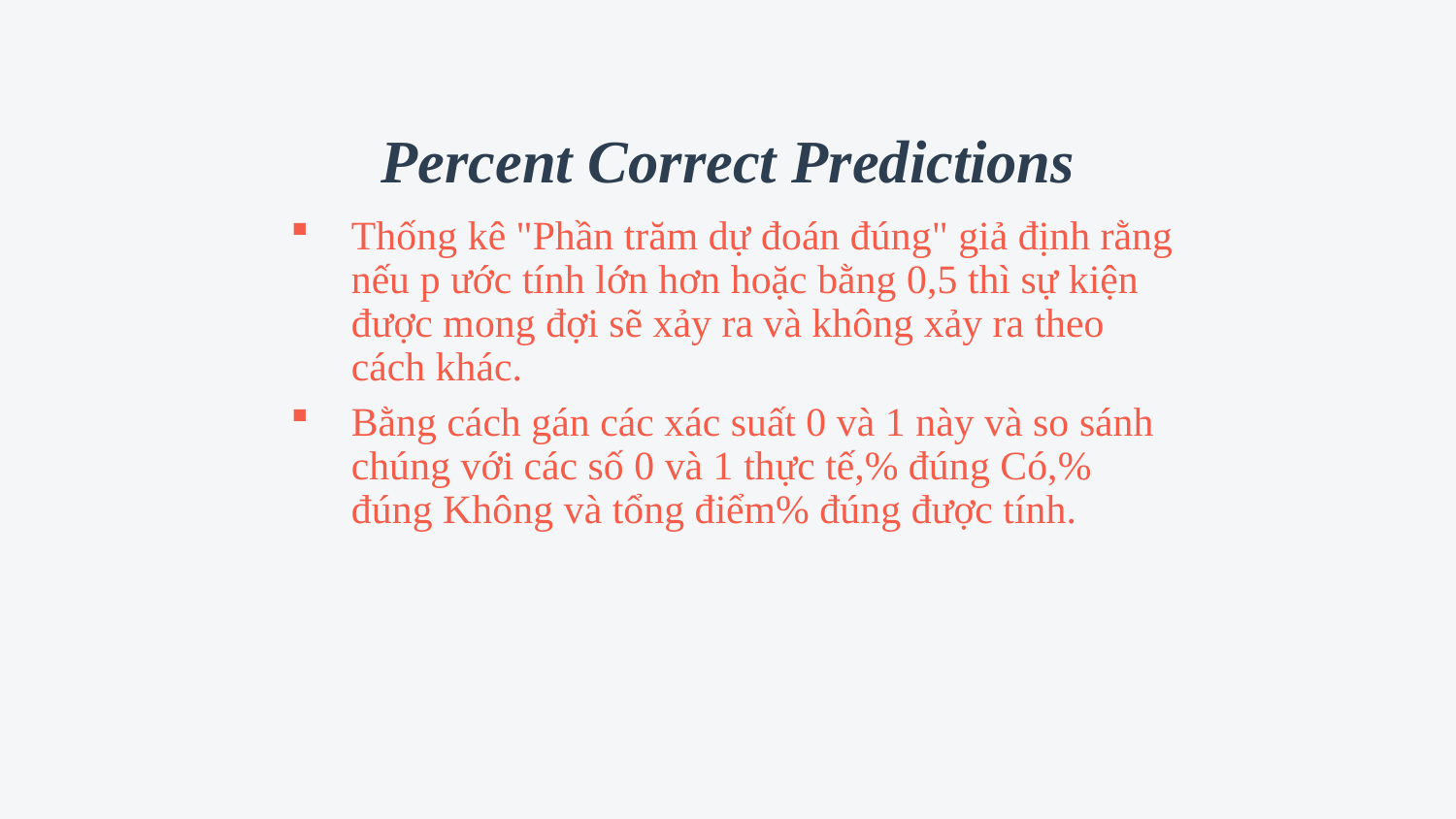

# Percent Correct Predictions
Thống kê "Phần trăm dự đoán đúng" giả định rằng nếu p ước tính lớn hơn hoặc bằng 0,5 thì sự kiện được mong đợi sẽ xảy ra và không xảy ra theo cách khác.
Bằng cách gán các xác suất 0 và 1 này và so sánh chúng với các số 0 và 1 thực tế,% đúng Có,% đúng Không và tổng điểm% đúng được tính.